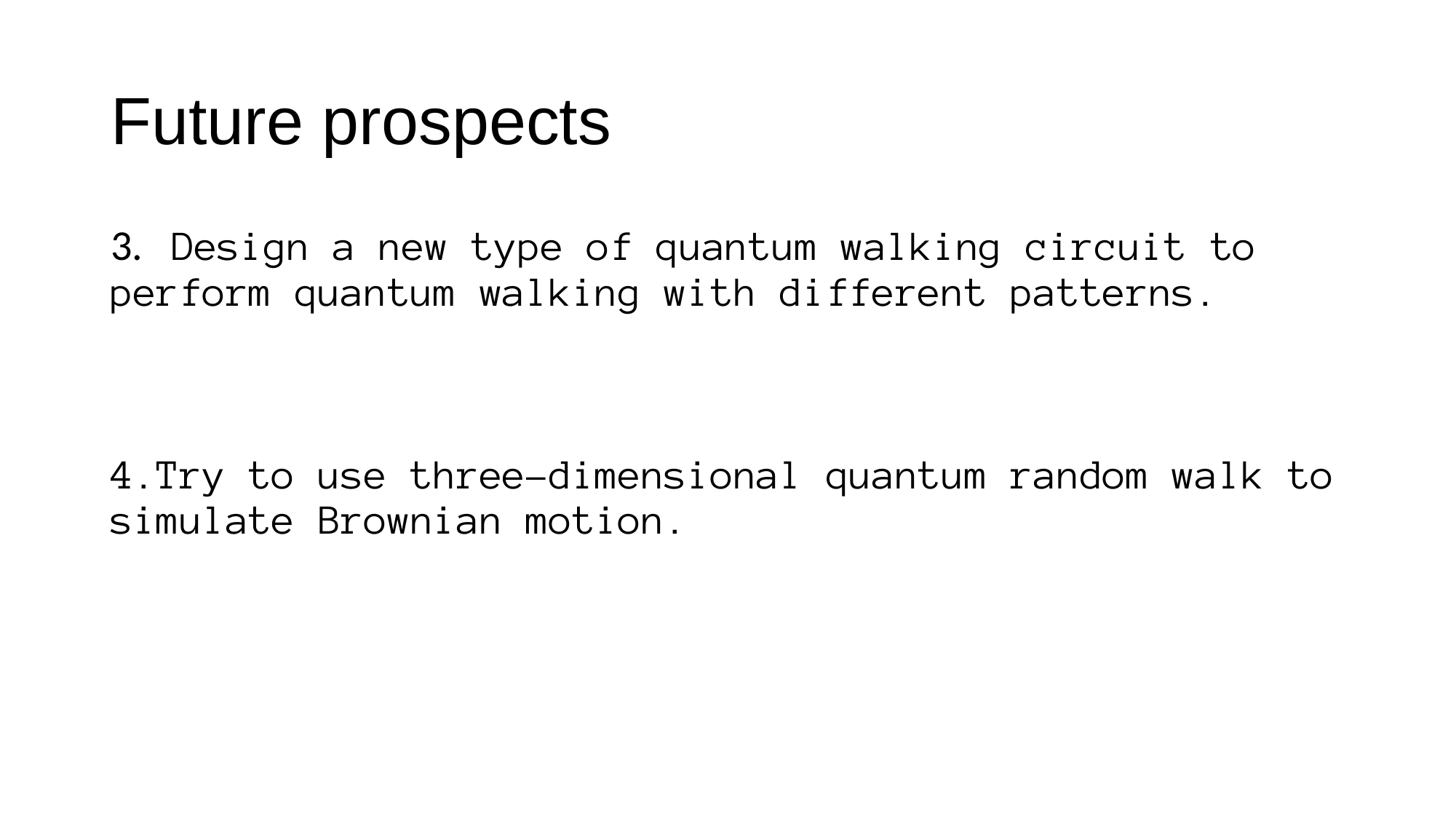

# Future prospects
3.   Design a new type of quantum walking circuit to perform quantum walking with different patterns.

4.Try to use three-dimensional quantum random walk to simulate Brownian motion.